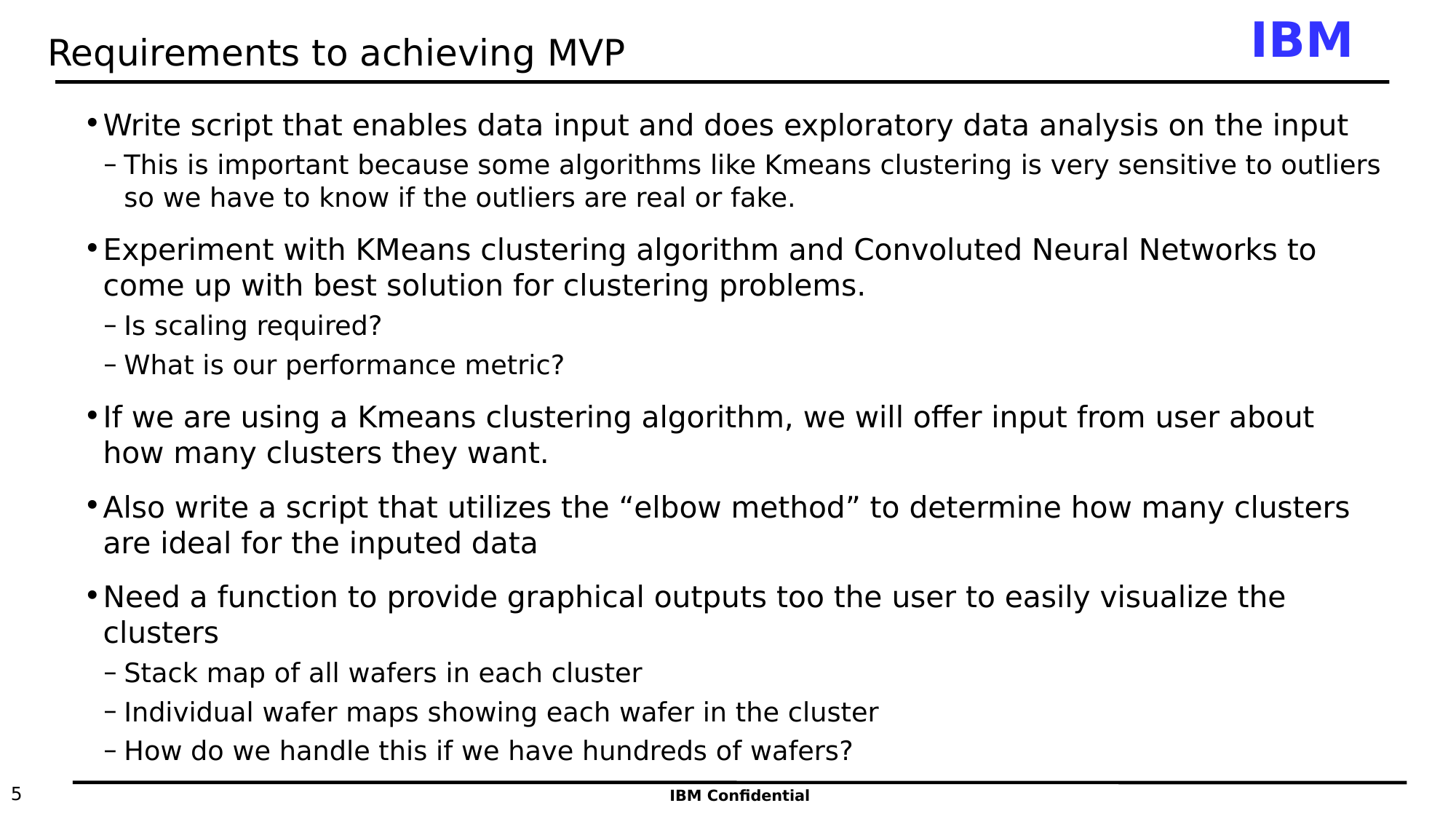

# Requirements to achieving MVP
Write script that enables data input and does exploratory data analysis on the input
This is important because some algorithms like Kmeans clustering is very sensitive to outliers so we have to know if the outliers are real or fake.
Experiment with KMeans clustering algorithm and Convoluted Neural Networks to come up with best solution for clustering problems.
Is scaling required?
What is our performance metric?
If we are using a Kmeans clustering algorithm, we will offer input from user about how many clusters they want.
Also write a script that utilizes the “elbow method” to determine how many clusters are ideal for the inputed data
Need a function to provide graphical outputs too the user to easily visualize the clusters
Stack map of all wafers in each cluster
Individual wafer maps showing each wafer in the cluster
How do we handle this if we have hundreds of wafers?